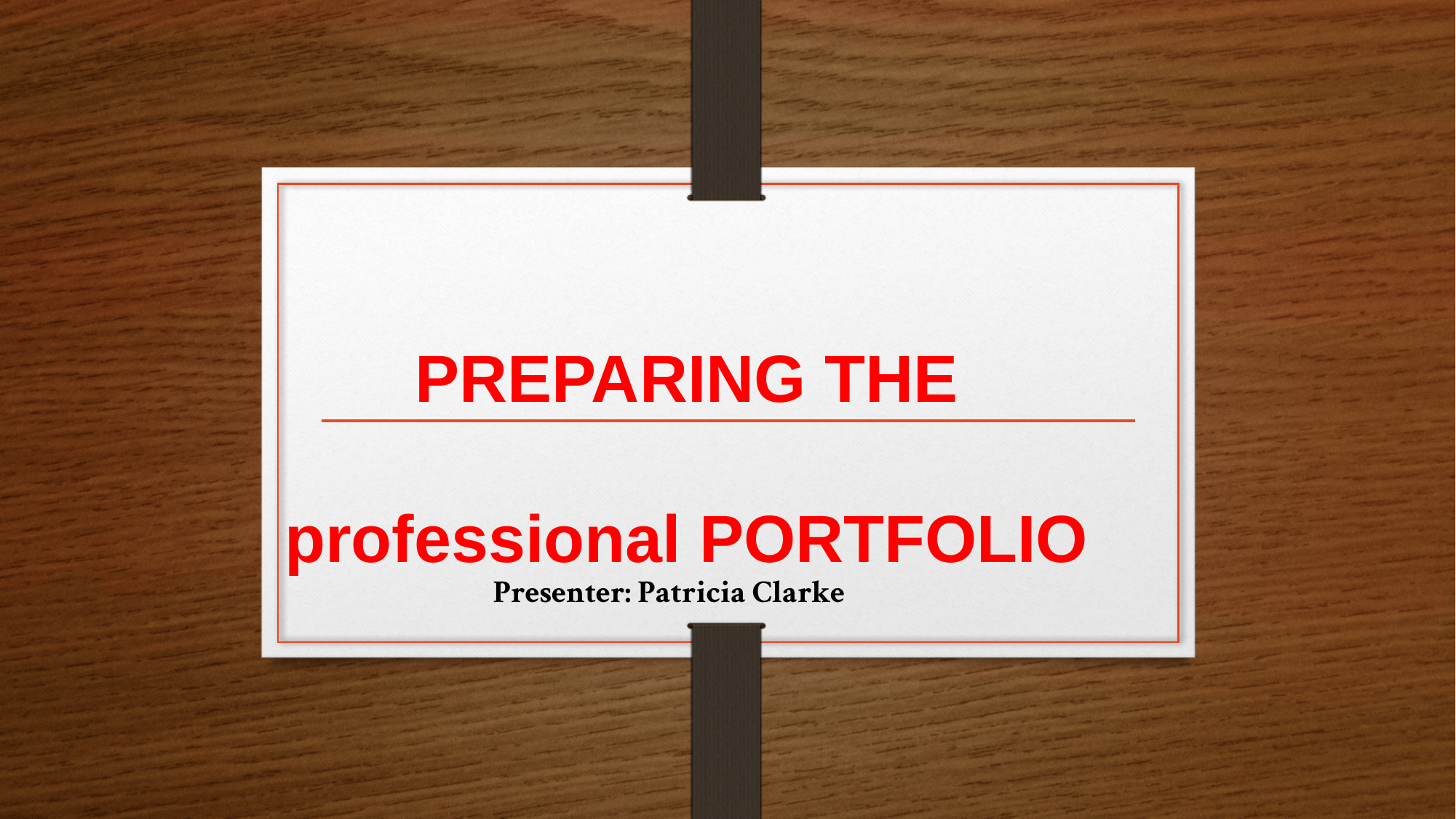

# PREPARING THE professional PORTFOLIO
Presenter: Patricia Clarke